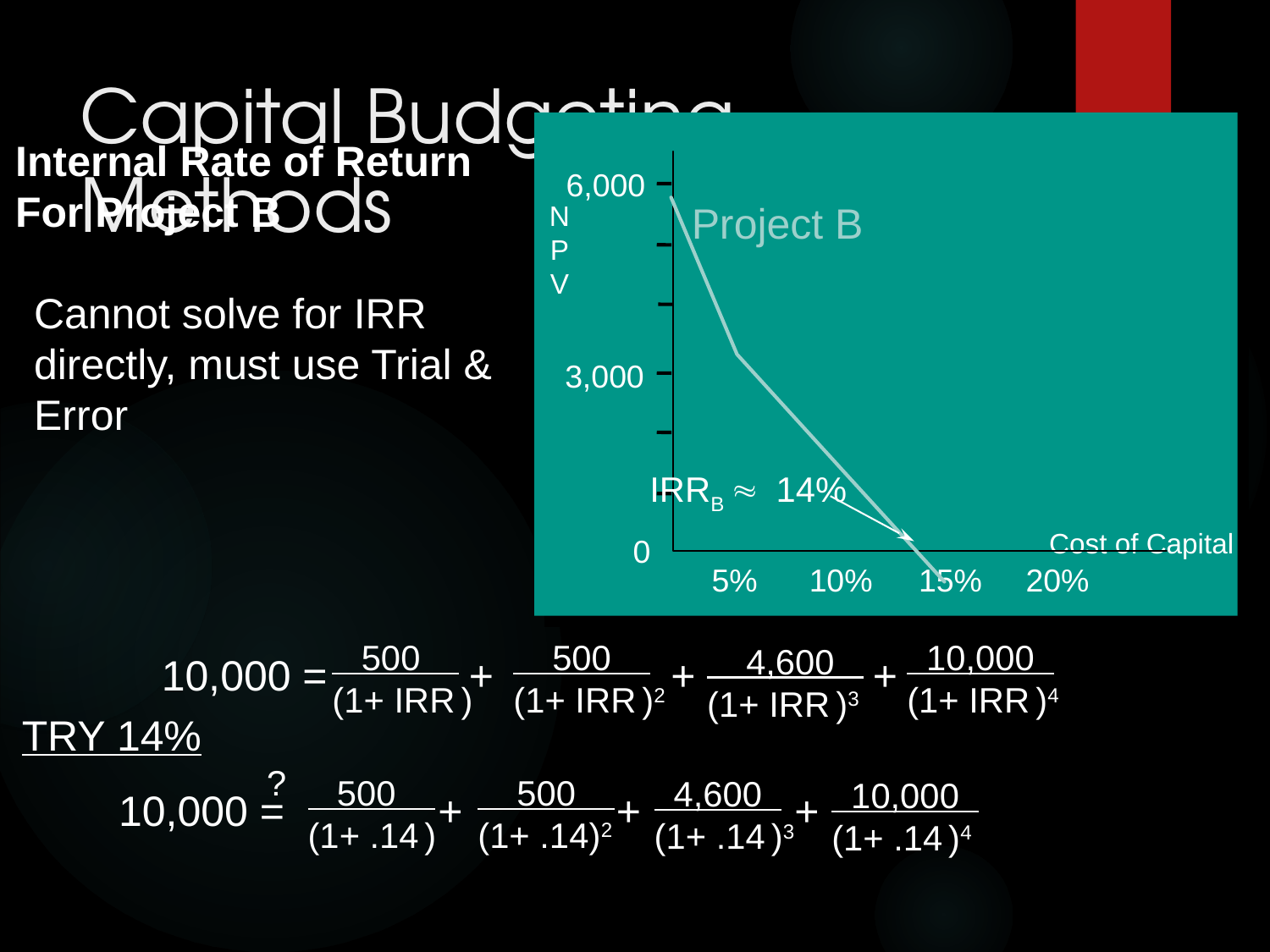

# Capital Budgeting Methods

6,000

Project B
N
P
V

3,000
IRRB ≈ 14%

Cost of Capital
0
5%
10%
15%
20%
Internal Rate of Return
For Project B
Cannot solve for IRR
directly, must use Trial &
Error
   500
(1+ IRR )
    500
(1+ IRR )2
  10,000
(1+ IRR )4
    4,600
(1+ IRR )3
10,000 =            +               +               +
TRY 14%
?
   500
(1+ .14 )
    500
(1+ .14)2
  4,600
(1+ .14 )3
  10,000
(1+ .14 )4
10,000 =             +             +             +